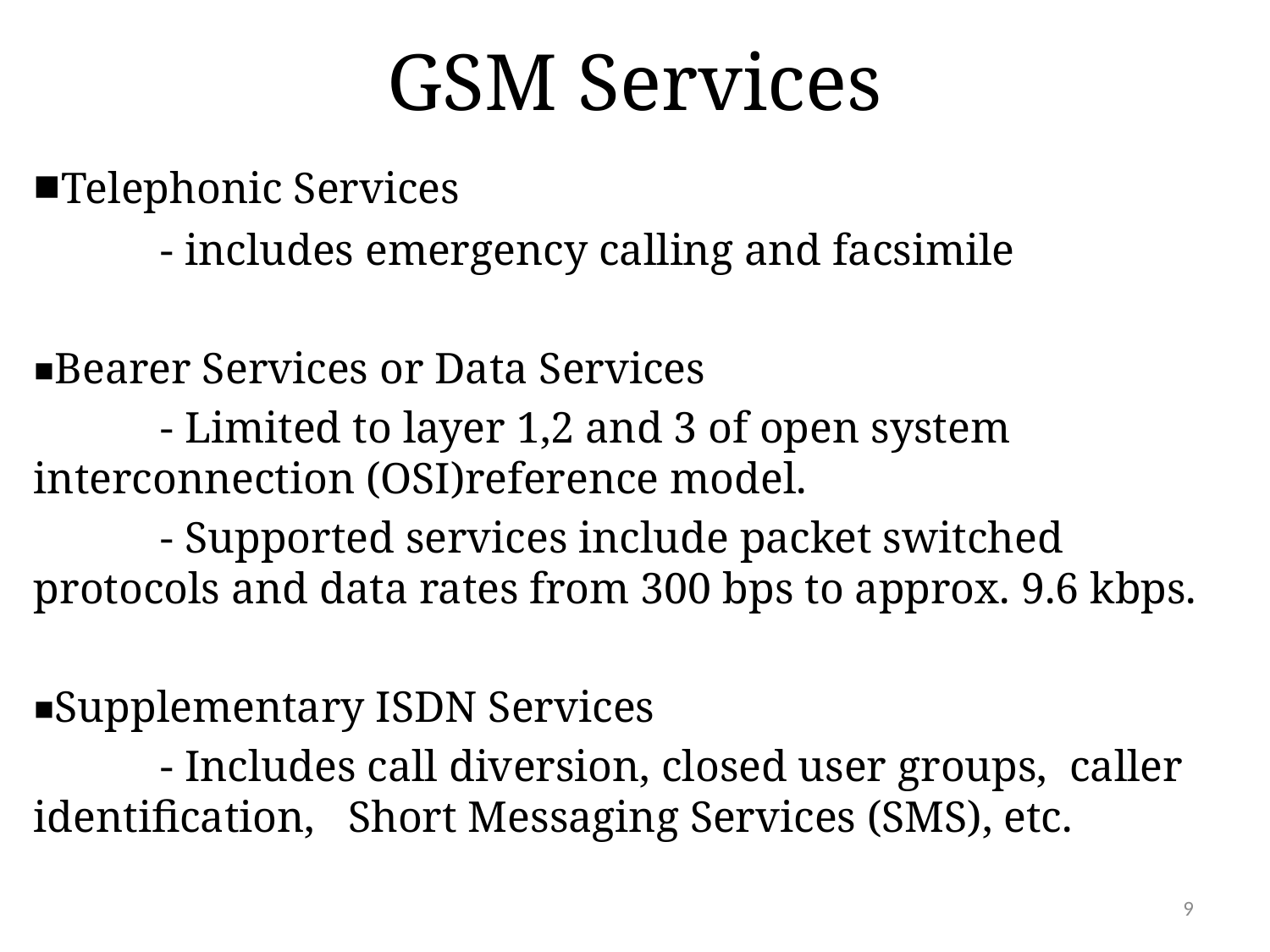

# GSM Services
◾Telephonic Services
	- includes emergency calling and facsimile

◾Bearer Services or Data Services
	- Limited to layer 1,2 and 3 of open system interconnection (OSI)reference model.
	- Supported services include packet switched protocols and data rates from 300 bps to approx. 9.6 kbps.

◾Supplementary ISDN Services
	- Includes call diversion, closed user groups,  caller identification,   Short Messaging Services (SMS), etc.
9